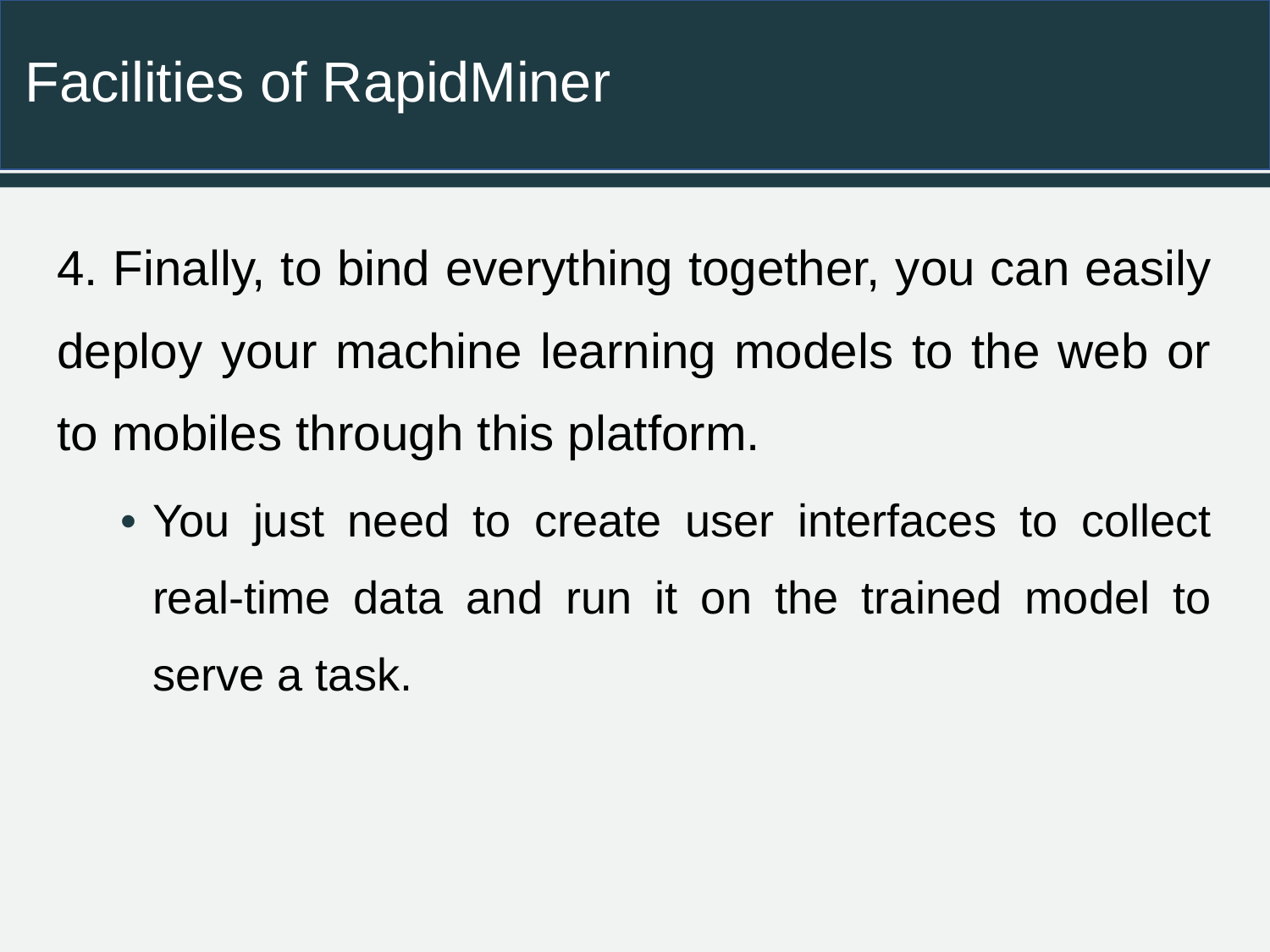

# Facilities of RapidMiner
4. Finally, to bind everything together, you can easily deploy your machine learning models to the web or to mobiles through this platform.
You just need to create user interfaces to collect real-time data and run it on the trained model to serve a task.